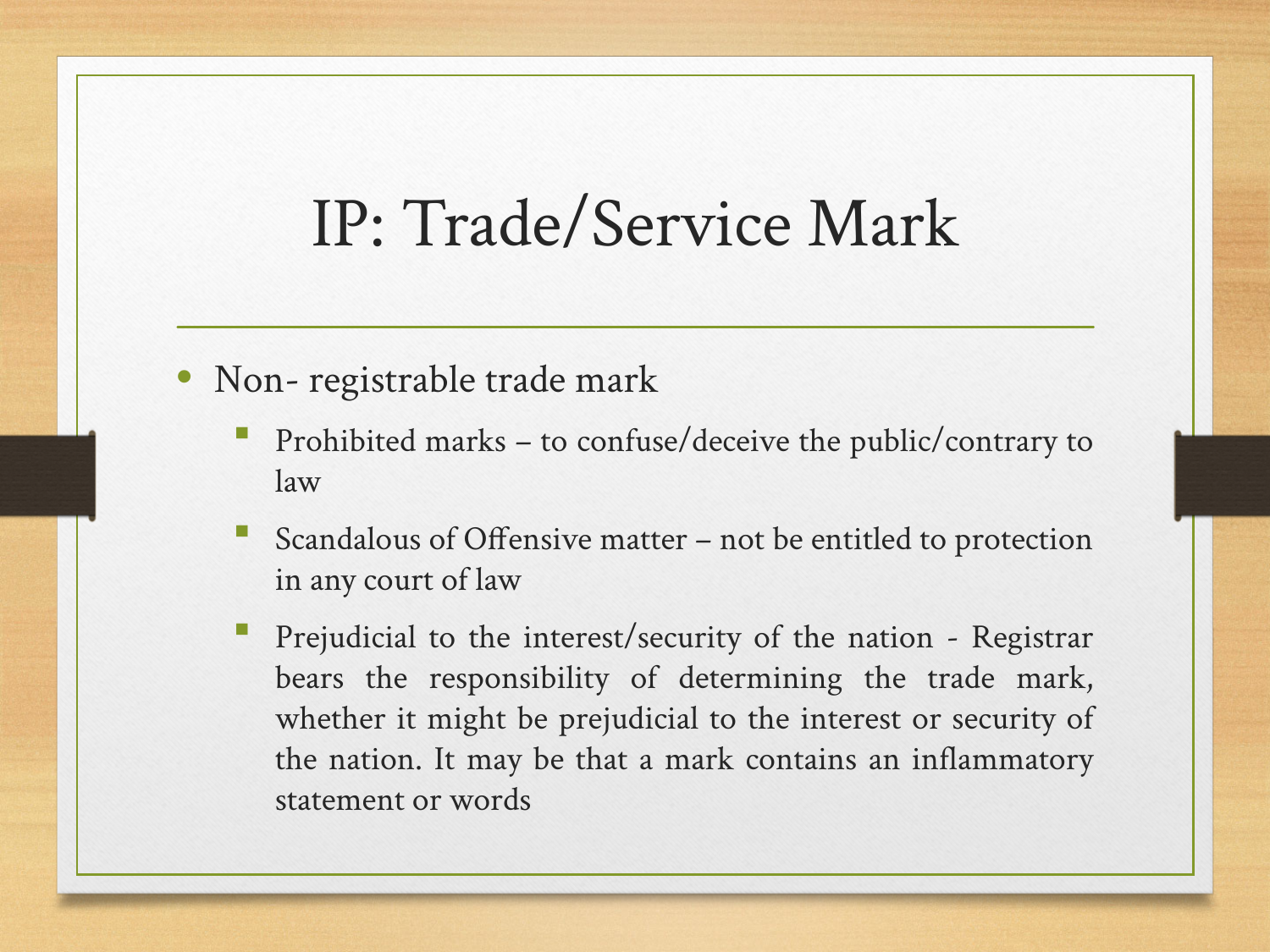

# IP: Trade/Service Mark
Non- registrable trade mark
Prohibited marks – to confuse/deceive the public/contrary to law
Scandalous of Offensive matter – not be entitled to protection in any court of law
Prejudicial to the interest/security of the nation - Registrar bears the responsibility of determining the trade mark, whether it might be prejudicial to the interest or security of the nation. It may be that a mark contains an inflammatory statement or words